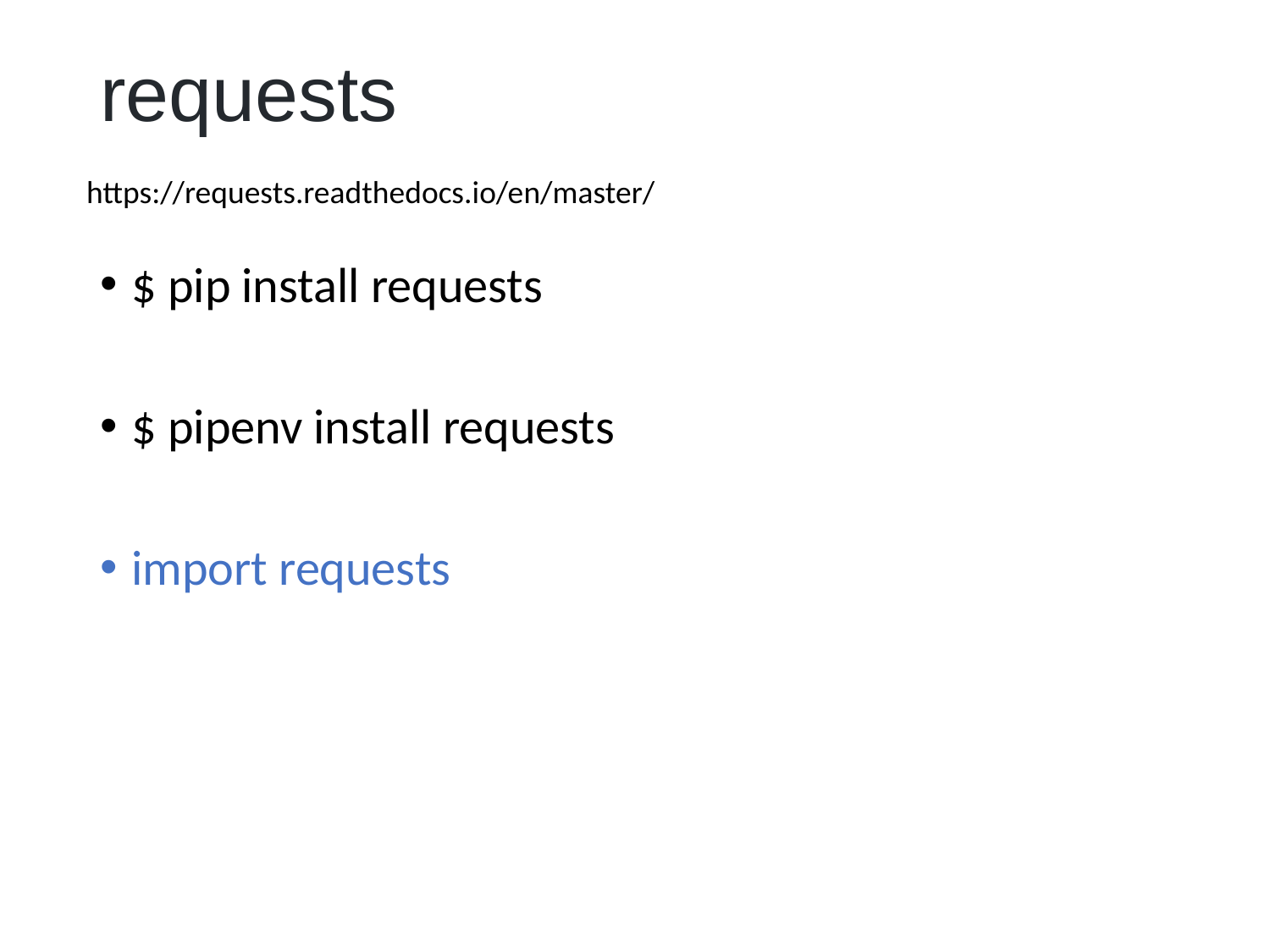

# requests
https://requests.readthedocs.io/en/master/
$ pip install requests

$ pipenv install requests

import requests